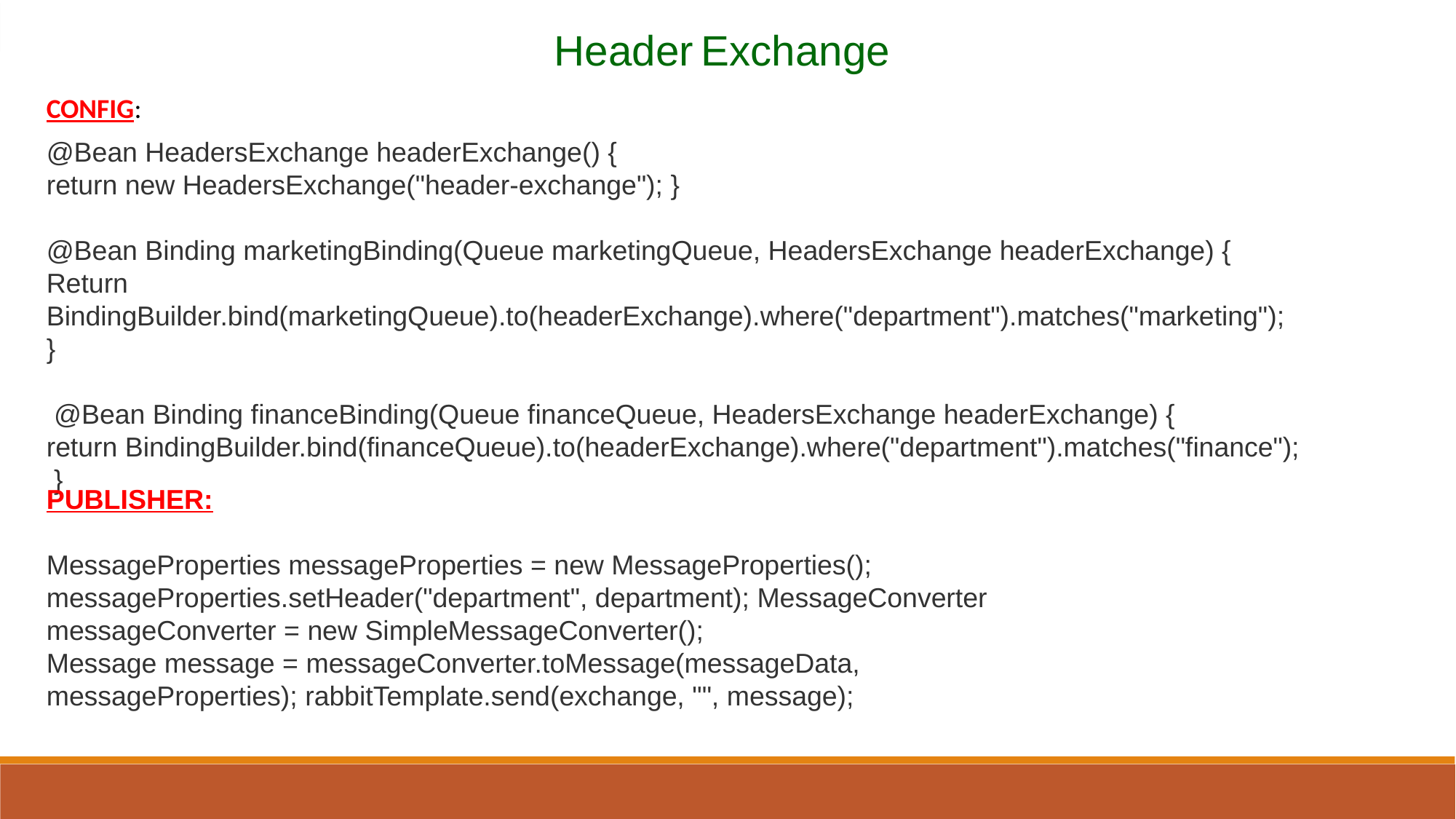

Header Exchange

CONFIG:
@Bean HeadersExchange headerExchange() {
return new HeadersExchange("header-exchange"); }

@Bean Binding marketingBinding(Queue marketingQueue, HeadersExchange headerExchange) {
Return BindingBuilder.bind(marketingQueue).to(headerExchange).where("department").matches("marketing");
}

 @Bean Binding financeBinding(Queue financeQueue, HeadersExchange headerExchange) {
return BindingBuilder.bind(financeQueue).to(headerExchange).where("department").matches("finance");
 }
PUBLISHER:

MessageProperties messageProperties = new MessageProperties(); messageProperties.setHeader("department", department); MessageConverter messageConverter = new SimpleMessageConverter();
Message message = messageConverter.toMessage(messageData, messageProperties); rabbitTemplate.send(exchange, "", message);